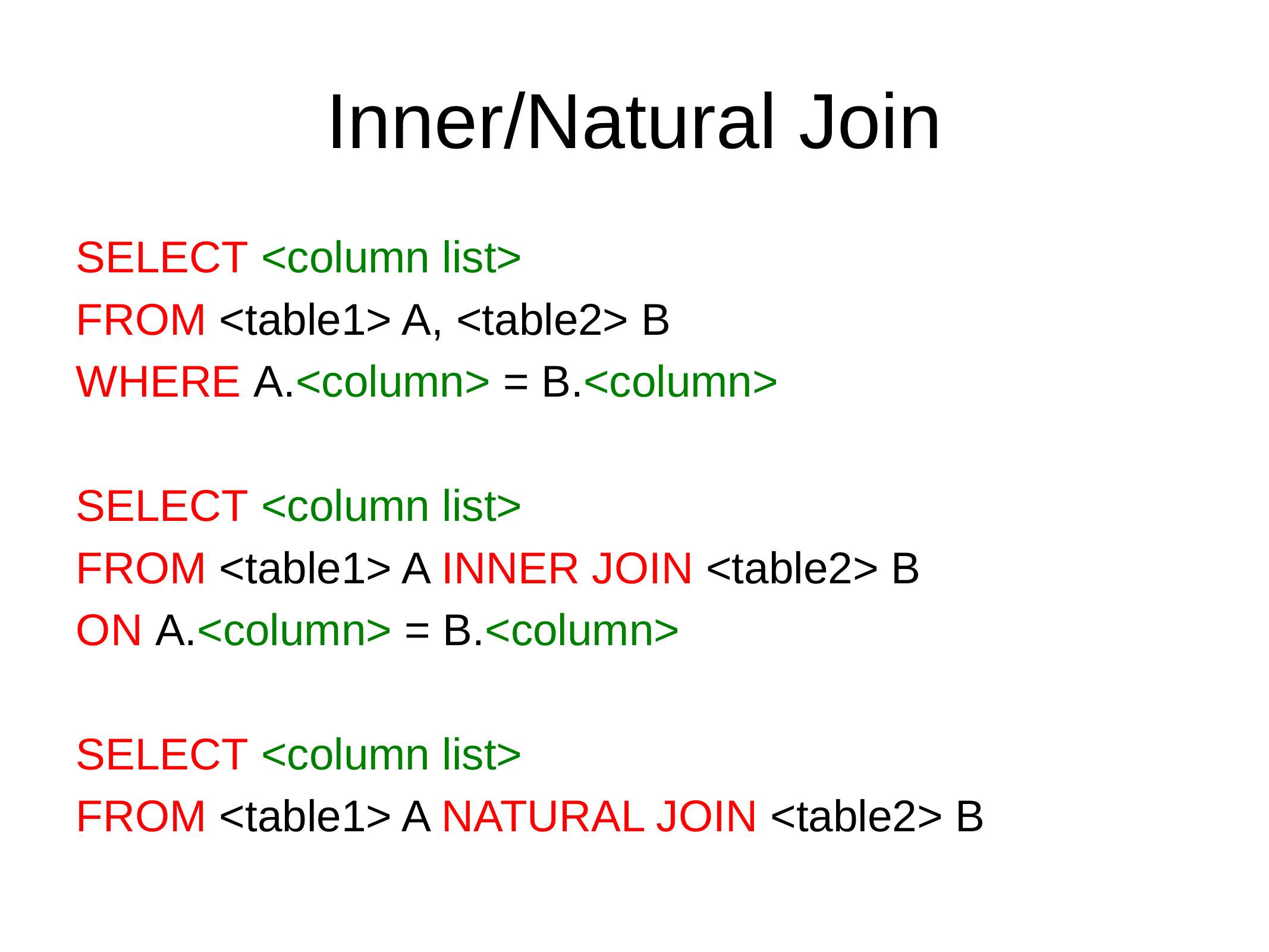

# Inner/Natural Join
SELECT <column list>
FROM <table1> A, <table2> B
WHERE A.<column> = B.<column>

SELECT <column list>
FROM <table1> A INNER JOIN <table2> B
ON A.<column> = B.<column>

SELECT <column list>
FROM <table1> A NATURAL JOIN <table2> B